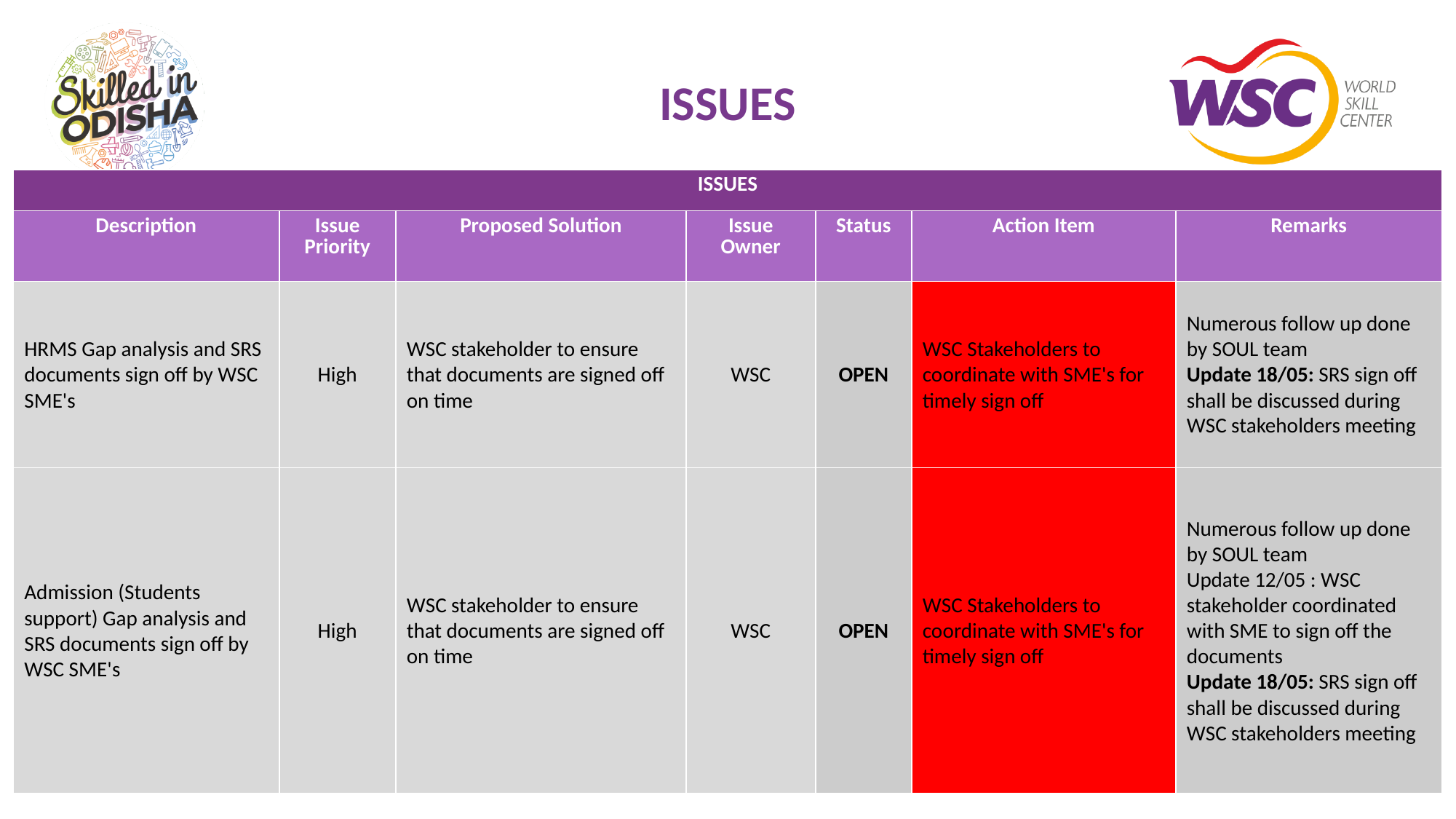

# ISSUES
| ISSUES |  |  |  |  |  |  |
| --- | --- | --- | --- | --- | --- | --- |
| Description | Issue Priority | Proposed Solution | Issue Owner | Status | Action Item | Remarks |
| HRMS Gap analysis and SRS documents sign off by WSC SME's | High | WSC stakeholder to ensure that documents are signed off on time | WSC | OPEN | WSC Stakeholders to coordinate with SME's for timely sign off | Numerous follow up done by SOUL team Update 18/05: SRS sign off shall be discussed during WSC stakeholders meeting |
| Admission (Students support) Gap analysis and SRS documents sign off by WSC SME's | High | WSC stakeholder to ensure that documents are signed off on time | WSC | OPEN | WSC Stakeholders to coordinate with SME's for timely sign off | Numerous follow up done by SOUL team Update 12/05 : WSC stakeholder coordinated with SME to sign off the documents Update 18/05: SRS sign off shall be discussed during WSC stakeholders meeting |
10